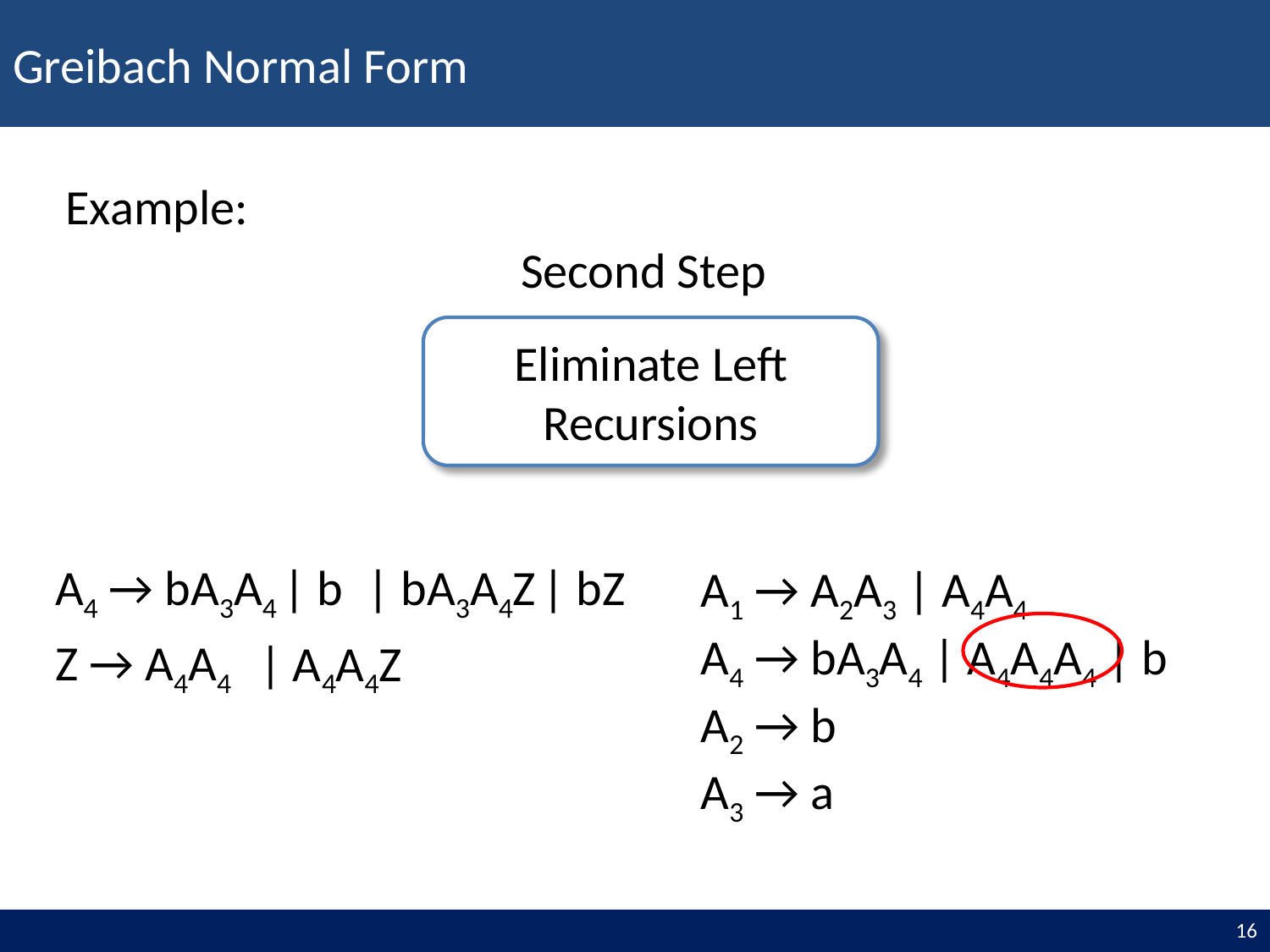

Greibach Normal Form
Example:
Second Step
Eliminate Left Recursions
A4 → bA3A4 | b
| bA3A4Z | bZ
A1 → A2A3 | A4A4
A4 → bA3A4 | A4A4A4 | b
A2 → b
A3 → a

Z → A4A4
| A4A4Z
16